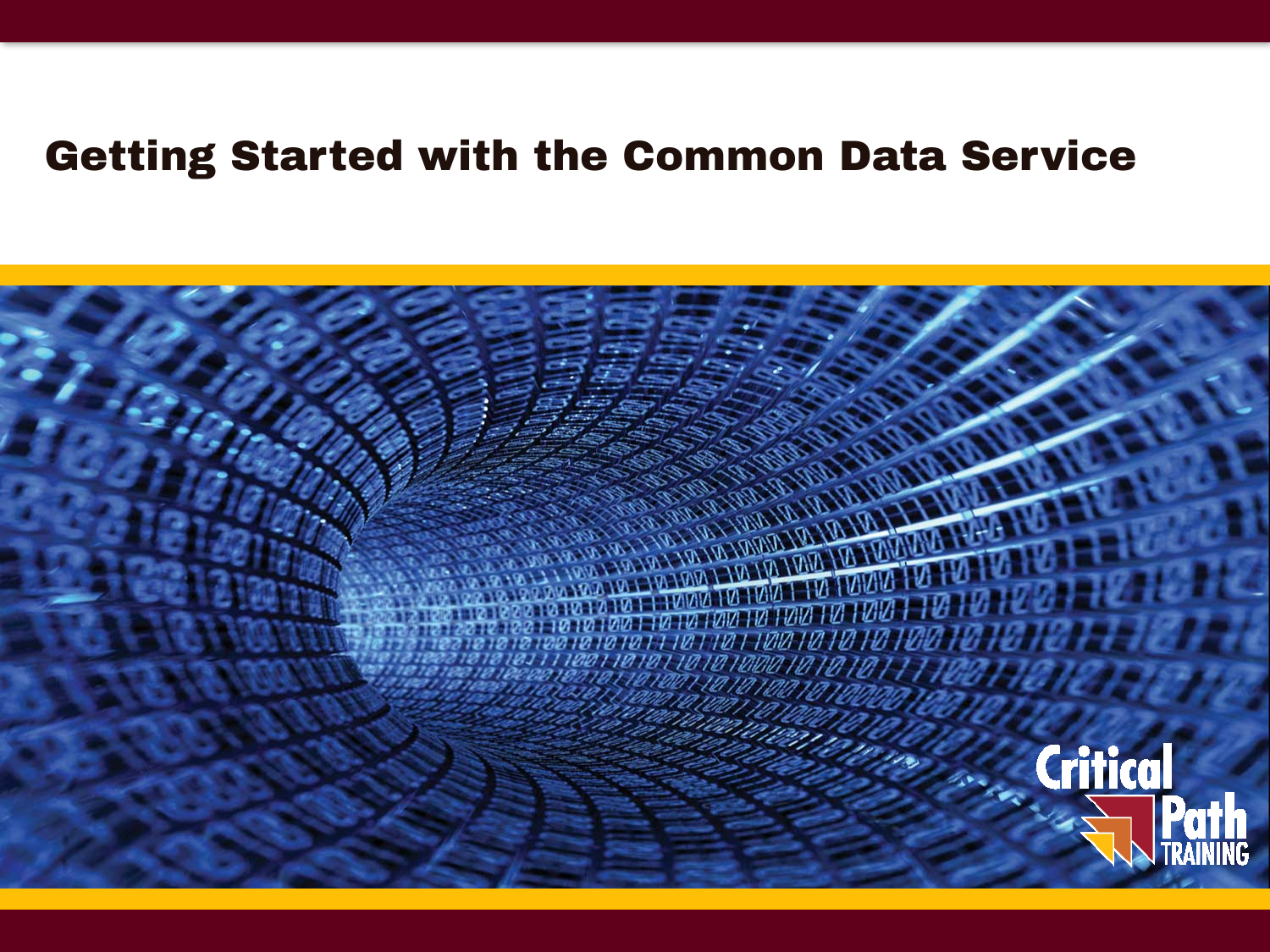

# Getting Started with the Common Data Service